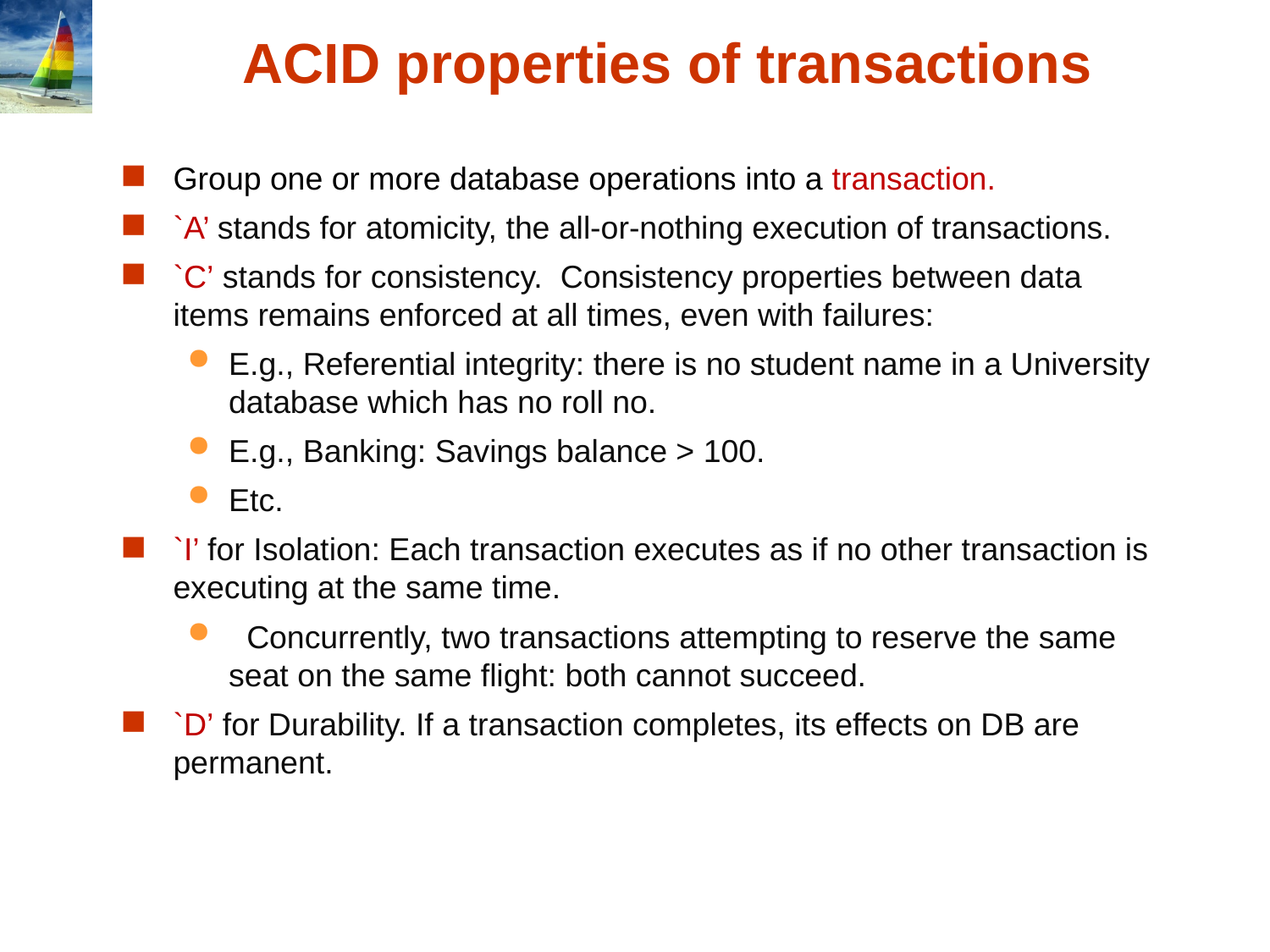

# ACID properties of transactions
Group one or more database operations into a transaction.
`A’ stands for atomicity, the all-or-nothing execution of transactions.
`C’ stands for consistency.  Consistency properties between data items remains enforced at all times, even with failures:
E.g., Referential integrity: there is no student name in a University database which has no roll no.
E.g., Banking: Savings balance > 100.
Etc.
`I’ for Isolation: Each transaction executes as if no other transaction is executing at the same time.
  Concurrently, two transactions attempting to reserve the same seat on the same flight: both cannot succeed.
`D’ for Durability. If a transaction completes, its effects on DB are permanent.